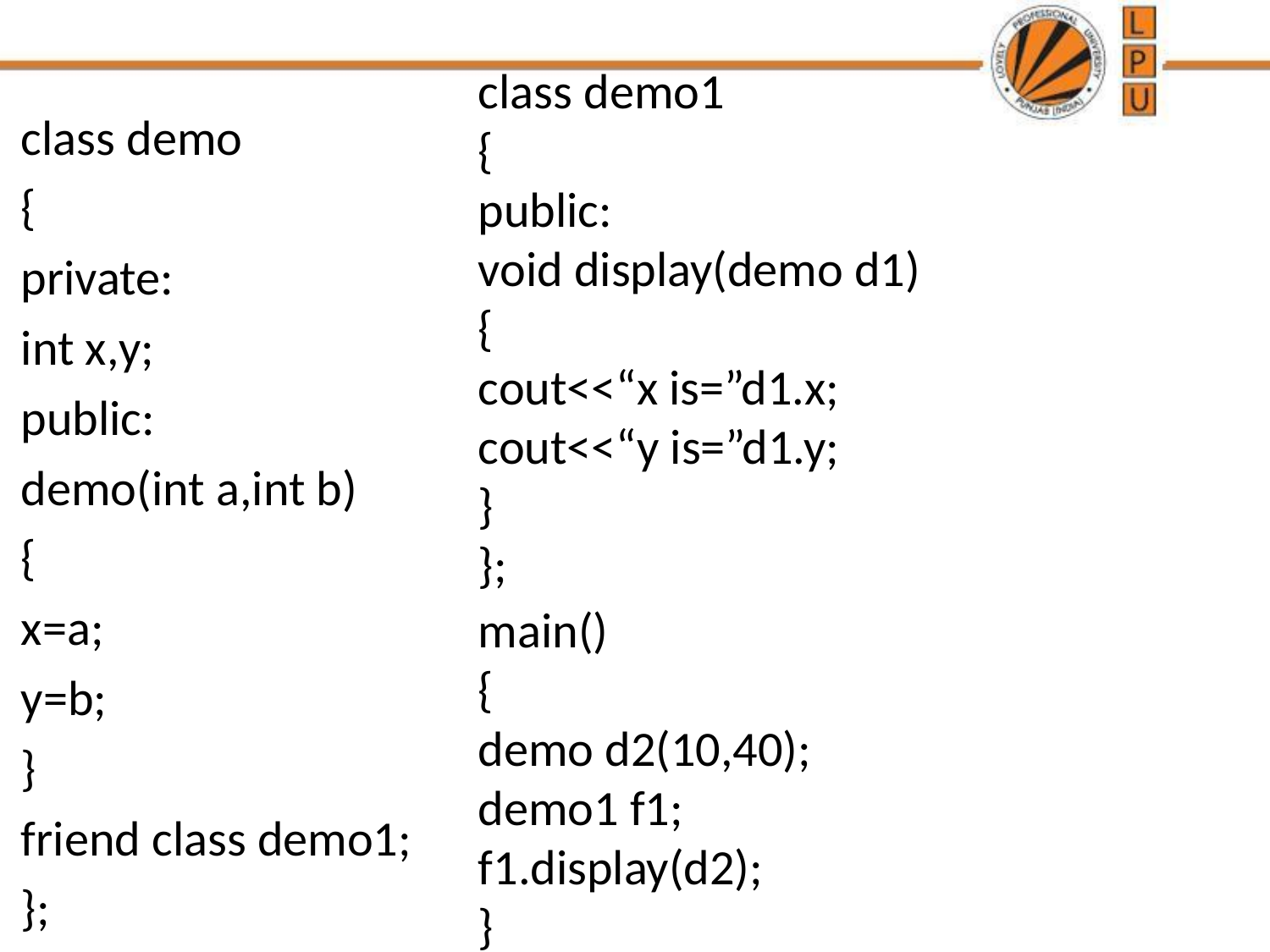

class demo1
{
public:
void display(demo d1)
{
cout<<“x is=”d1.x;
cout<<“y is=”d1.y;
}
};
class demo
{
private:
int x,y;
public:
demo(int a,int b)
{
x=a;
y=b;
}
friend class demo1;
};
main()
{
demo d2(10,40);
demo1 f1;
f1.display(d2);
}